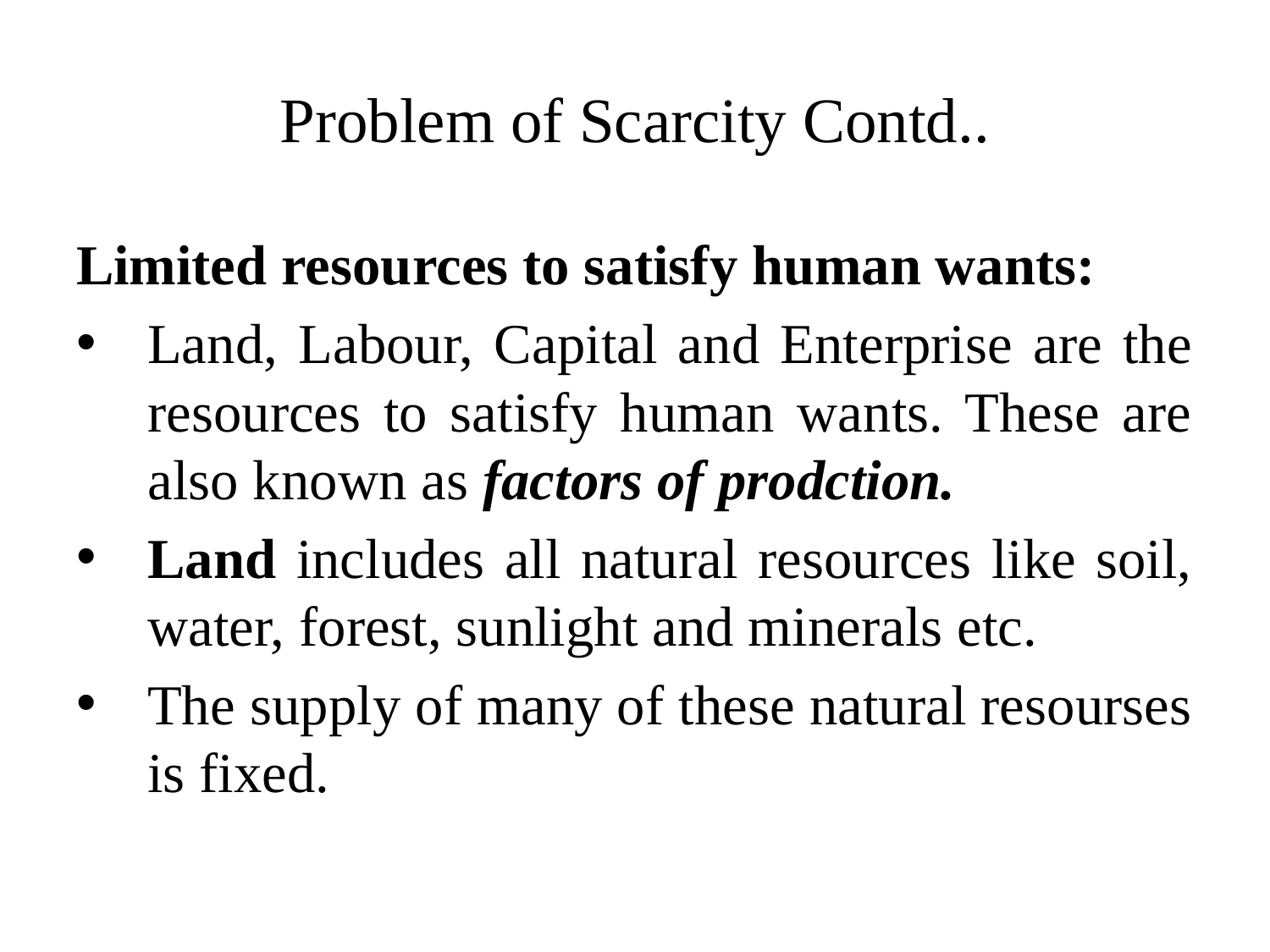

# Problem of Scarcity Contd..
Limited resources to satisfy human wants:
Land, Labour, Capital and Enterprise are the resources to satisfy human wants. These are also known as factors of prodction.
Land includes all natural resources like soil, water, forest, sunlight and minerals etc.
The supply of many of these natural resourses is fixed.